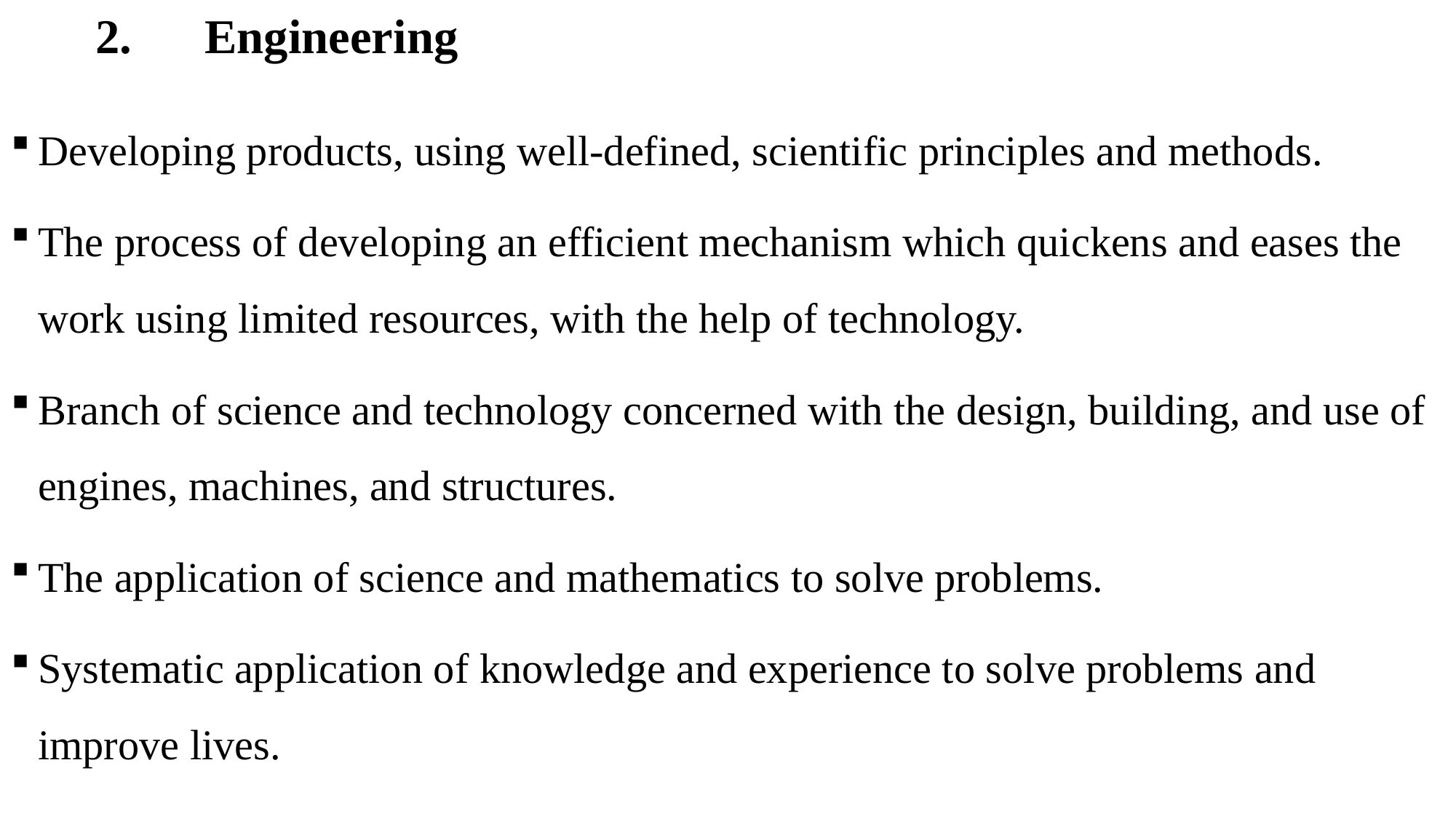

# 2.	Engineering
Developing products, using well-defined, scientific principles and methods.
The process of developing an efficient mechanism which quickens and eases the work using limited resources, with the help of technology.
Branch of science and technology concerned with the design, building, and use of engines, machines, and structures.
The application of science and mathematics to solve problems.
Systematic application of knowledge and experience to solve problems and improve lives.